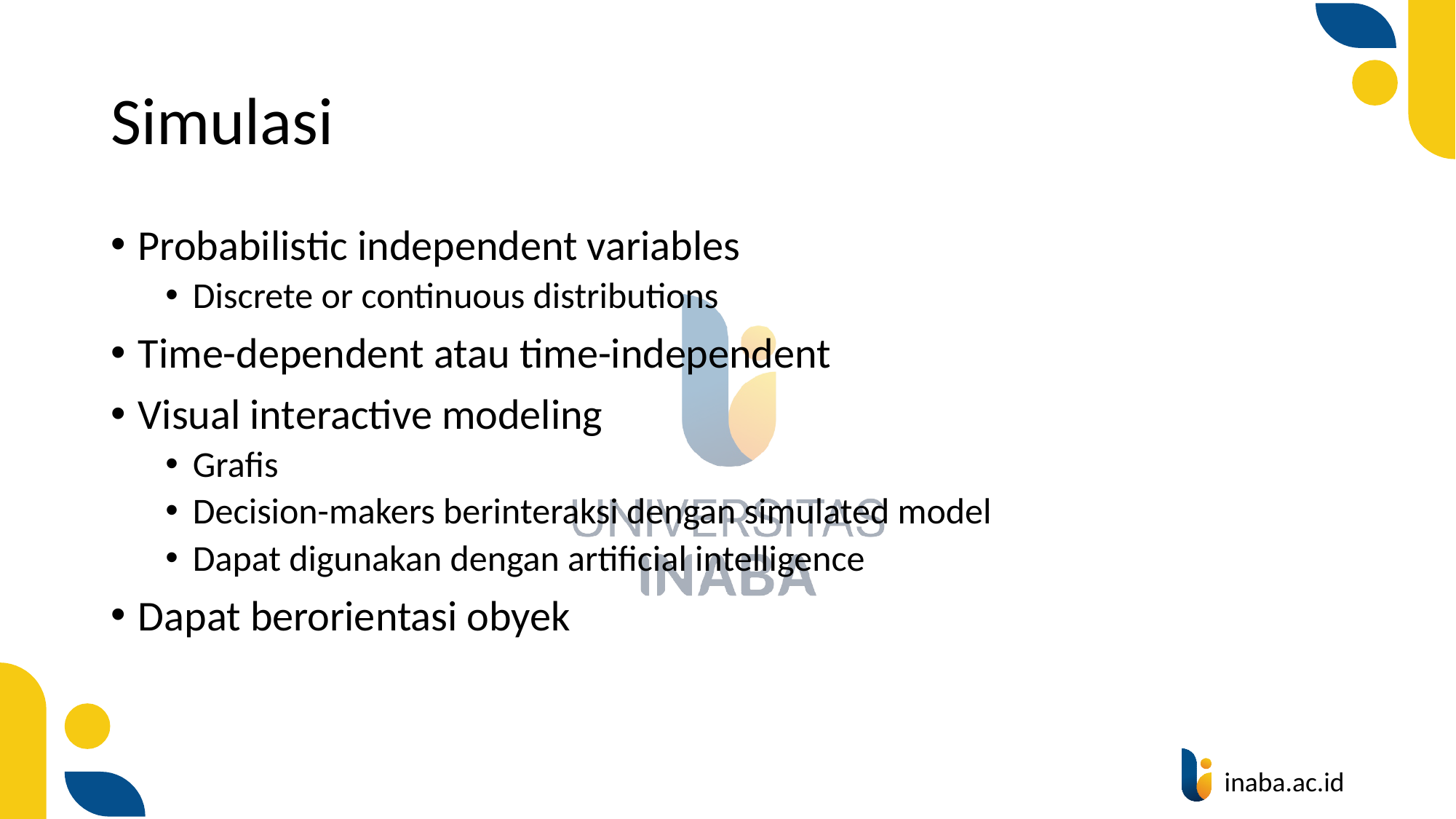

# Simulasi
Probabilistic independent variables
Discrete or continuous distributions
Time-dependent atau time-independent
Visual interactive modeling
Grafis
Decision-makers berinteraksi dengan simulated model
Dapat digunakan dengan artificial intelligence
Dapat berorientasi obyek